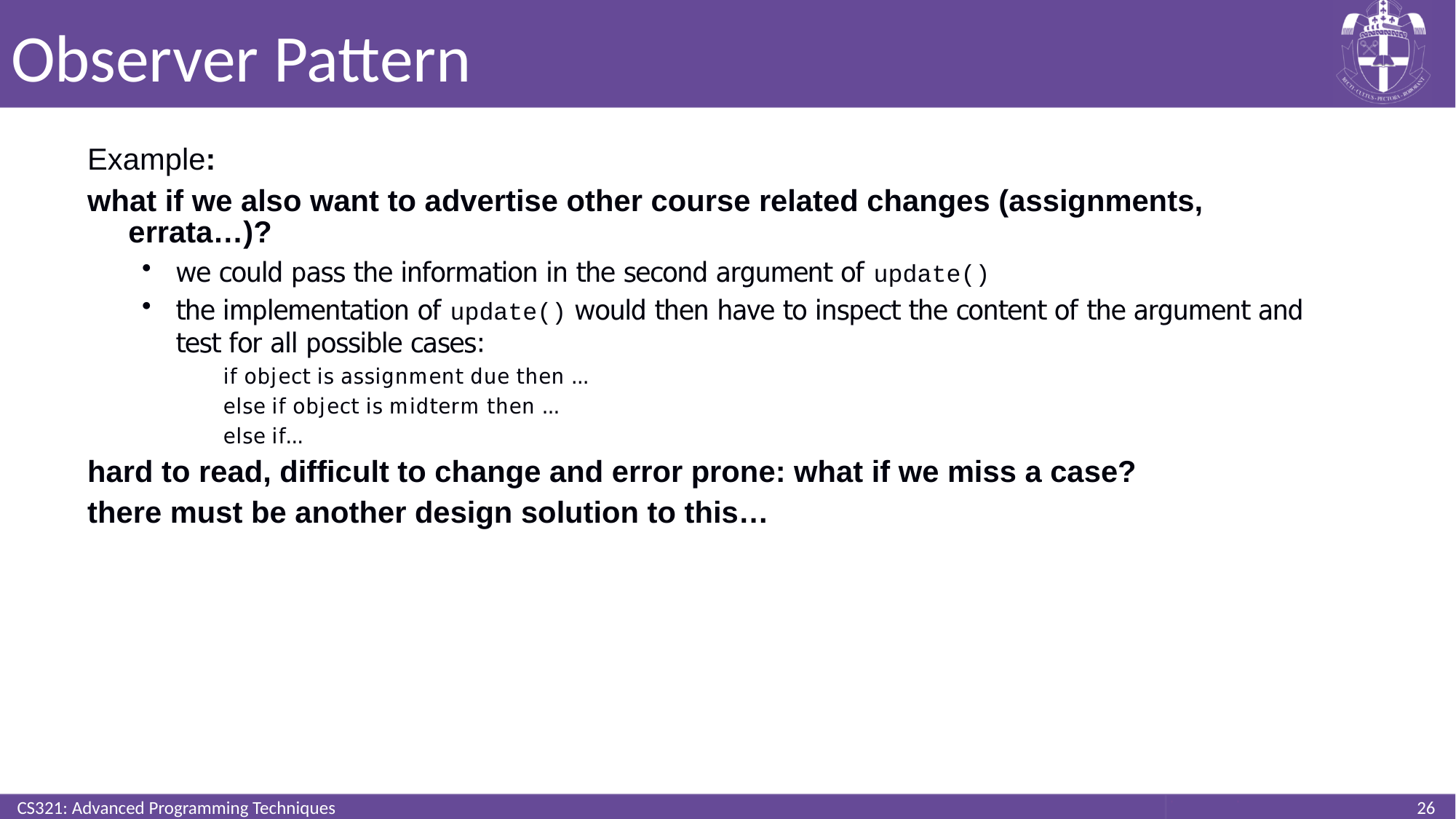

# Observer Pattern
Example:
what if we also want to advertise other course related changes (assignments, errata…)?
we could pass the information in the second argument of update()
the implementation of update() would then have to inspect the content of the argument and test for all possible cases:
	if object is assignment due then …
	else if object is midterm then …
	else if…
hard to read, difficult to change and error prone: what if we miss a case?
there must be another design solution to this…
CS321: Advanced Programming Techniques
26